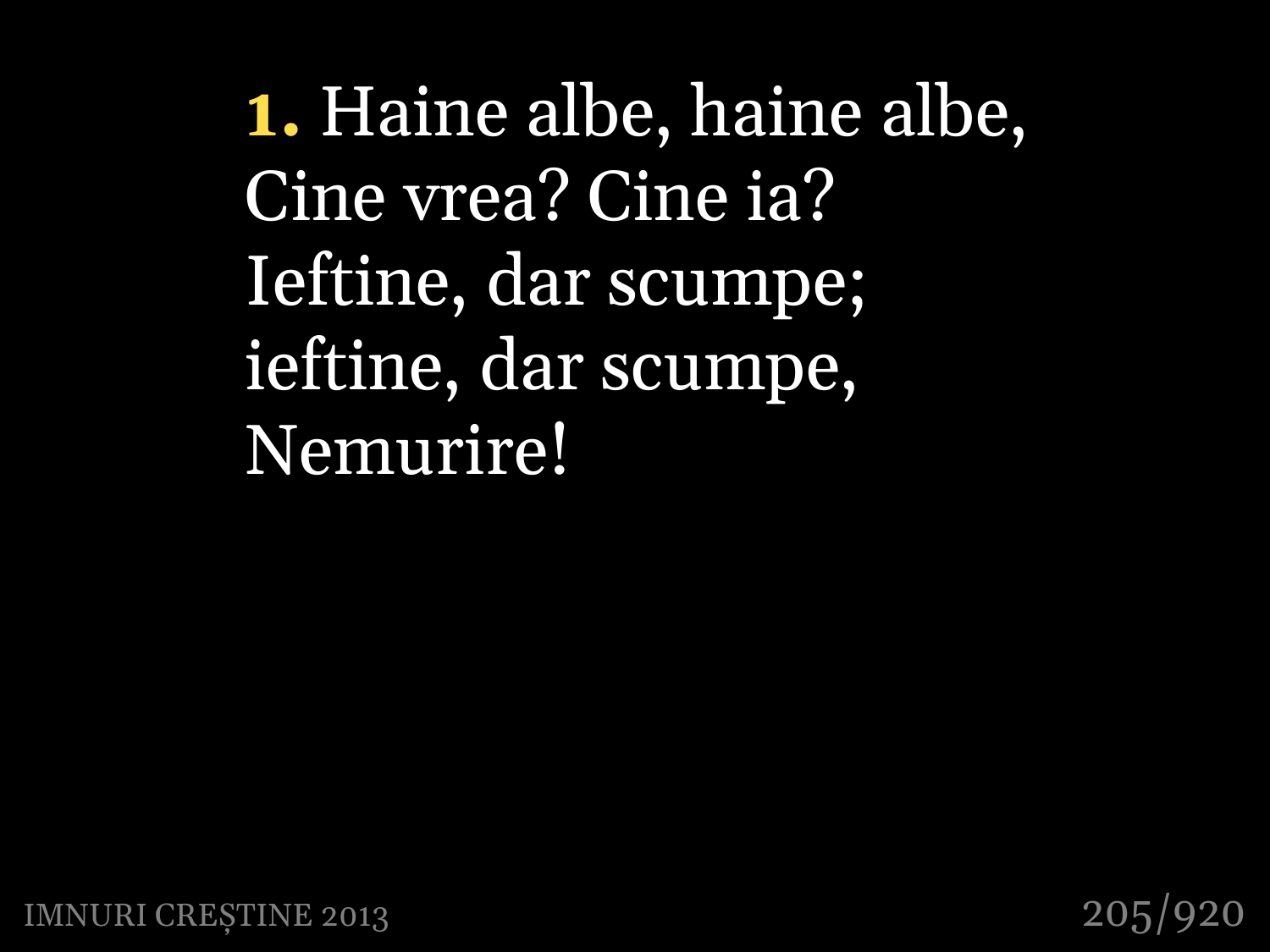

1. Haine albe, haine albe,
Cine vrea? Cine ia?
Ieftine, dar scumpe;
ieftine, dar scumpe,
Nemurire!
205/920
IMNURI CREȘTINE 2013